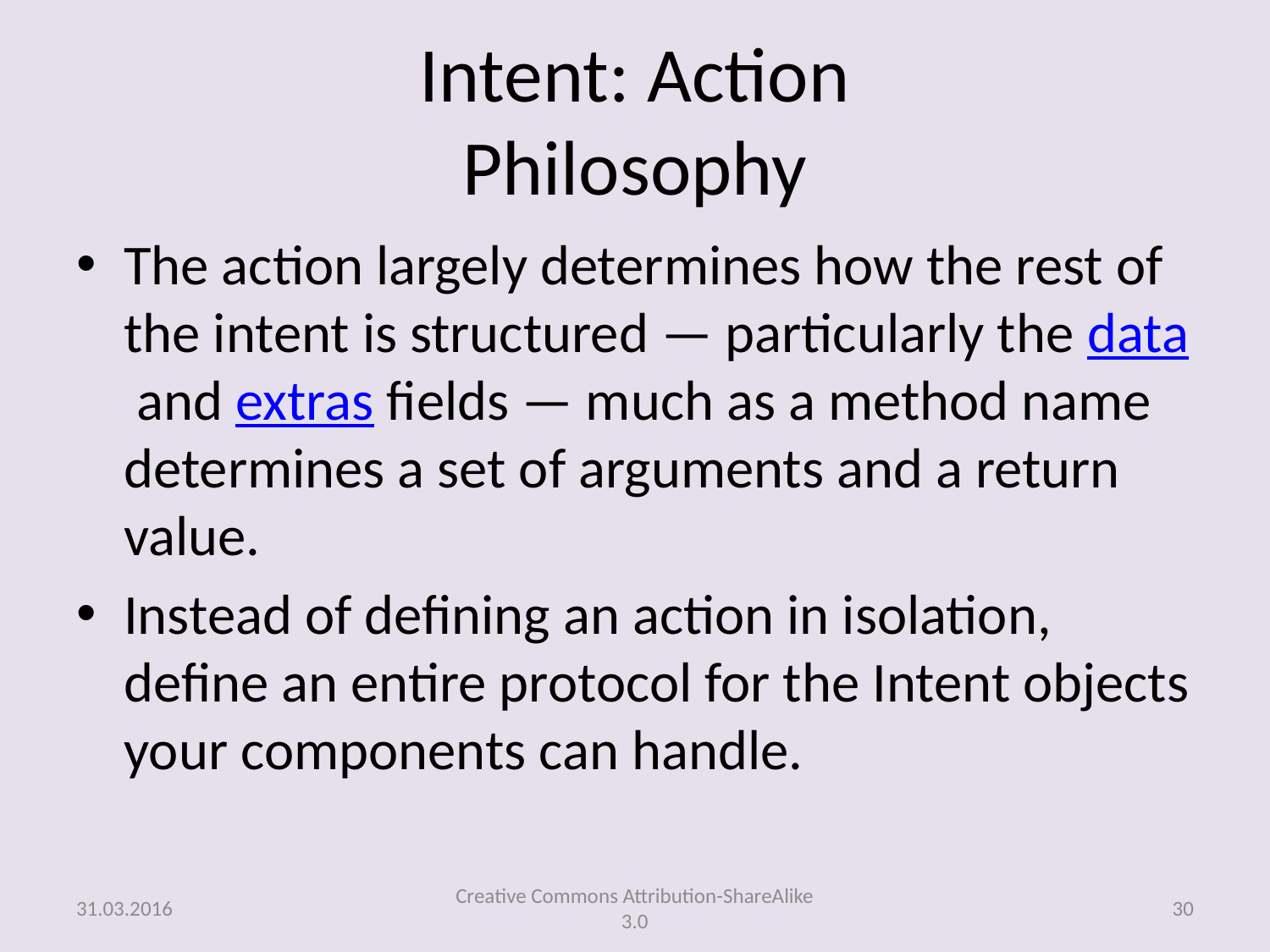

# Intent: Action Philosophy
The action largely determines how the rest of the intent is structured — particularly the data and extras fields — much as a method name determines a set of arguments and a return value.
Instead of defining an action in isolation, define an entire protocol for the Intent objects your components can handle.
31.03.2016
Creative Commons Attribution-ShareAlike 3.0
30